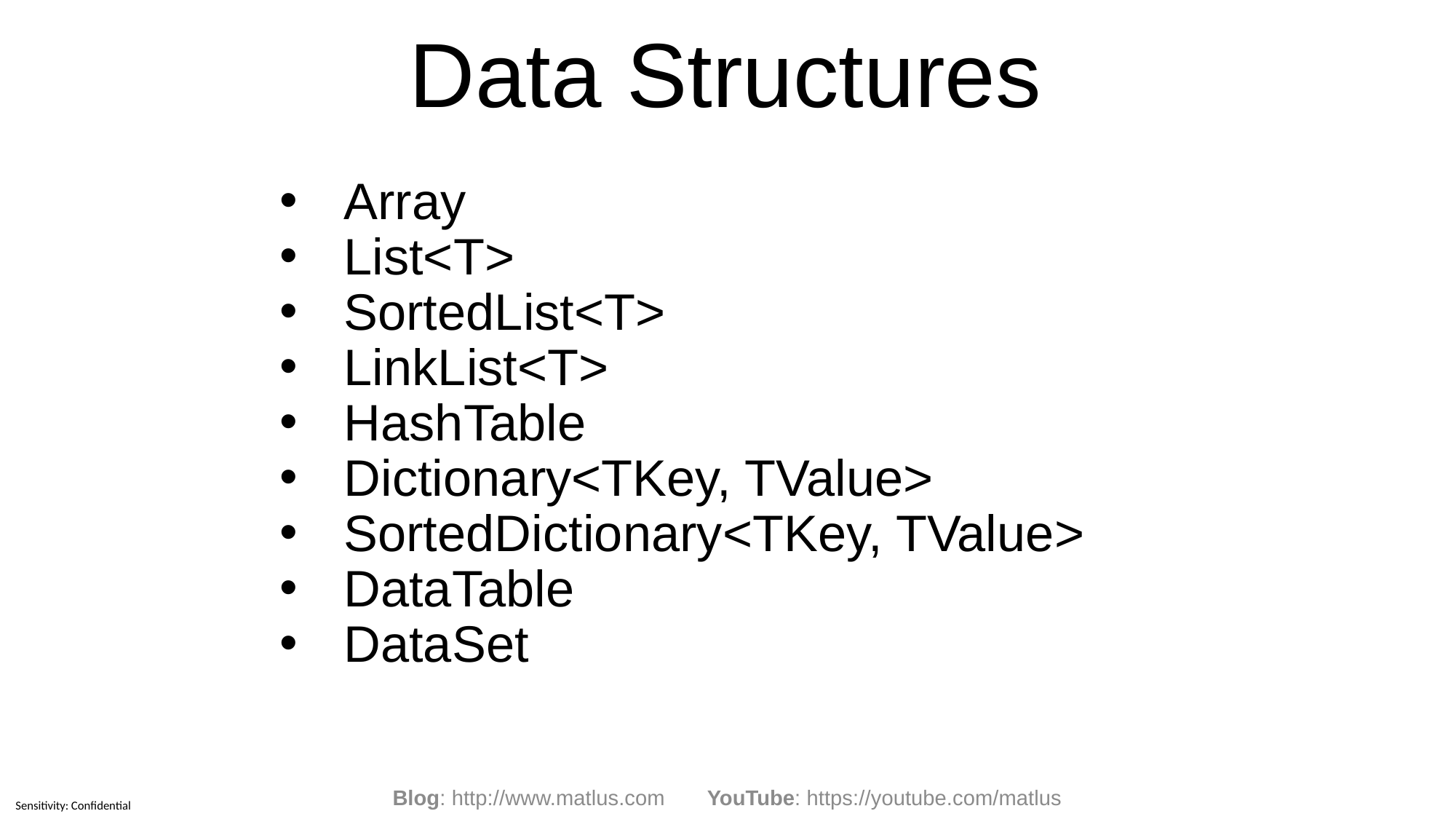

# Data Structures
Array
List<T>
SortedList<T>
LinkList<T>
HashTable
Dictionary<TKey, TValue>
SortedDictionary<TKey, TValue>
DataTable
DataSet
Blog: http://www.matlus.com       YouTube: https://youtube.com/matlus